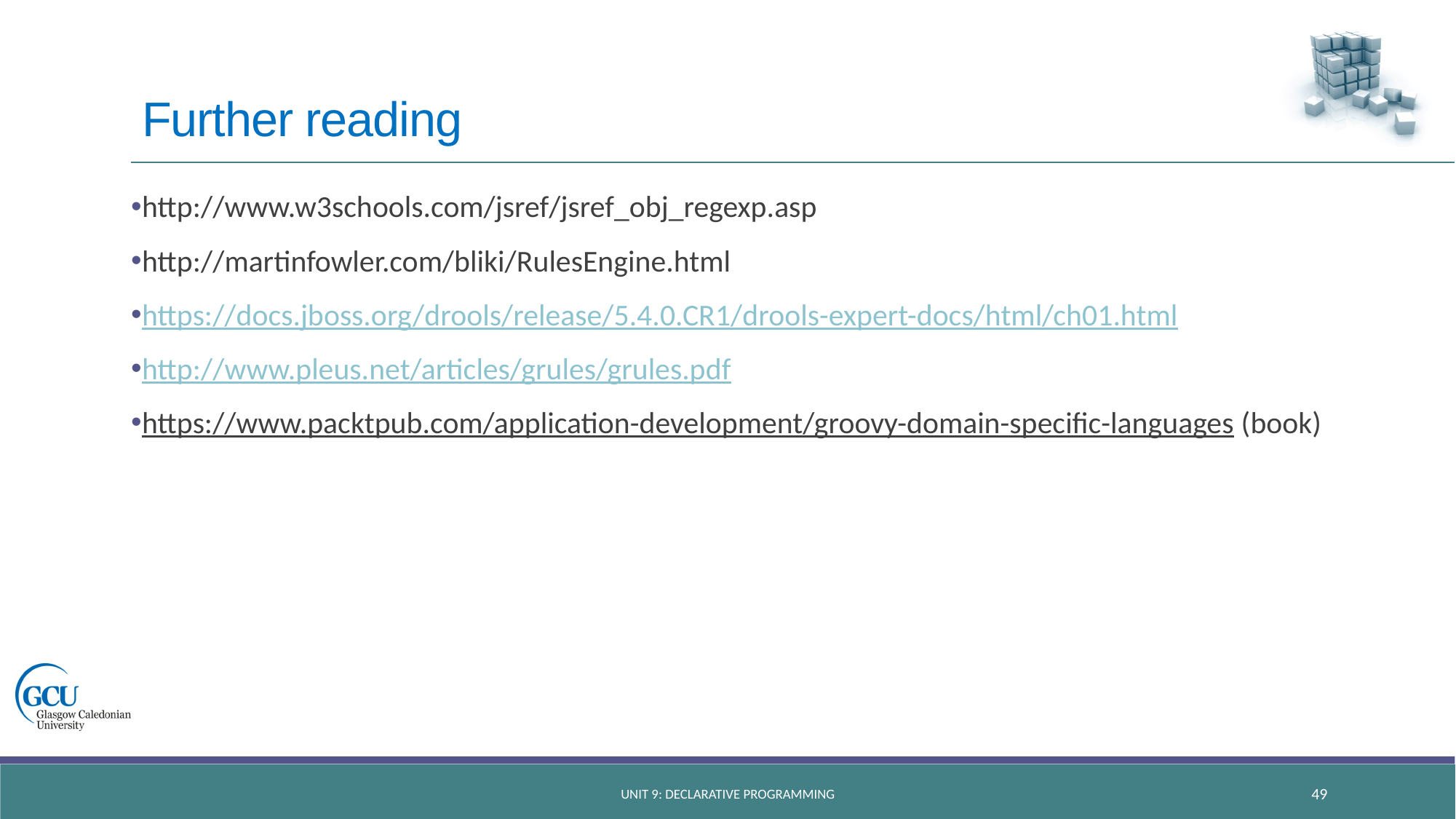

# Further reading
http://www.w3schools.com/jsref/jsref_obj_regexp.asp
http://martinfowler.com/bliki/RulesEngine.html
https://docs.jboss.org/drools/release/5.4.0.CR1/drools-expert-docs/html/ch01.html
http://www.pleus.net/articles/grules/grules.pdf
https://www.packtpub.com/application-development/groovy-domain-specific-languages (book)

unit 9: declarative programming
49